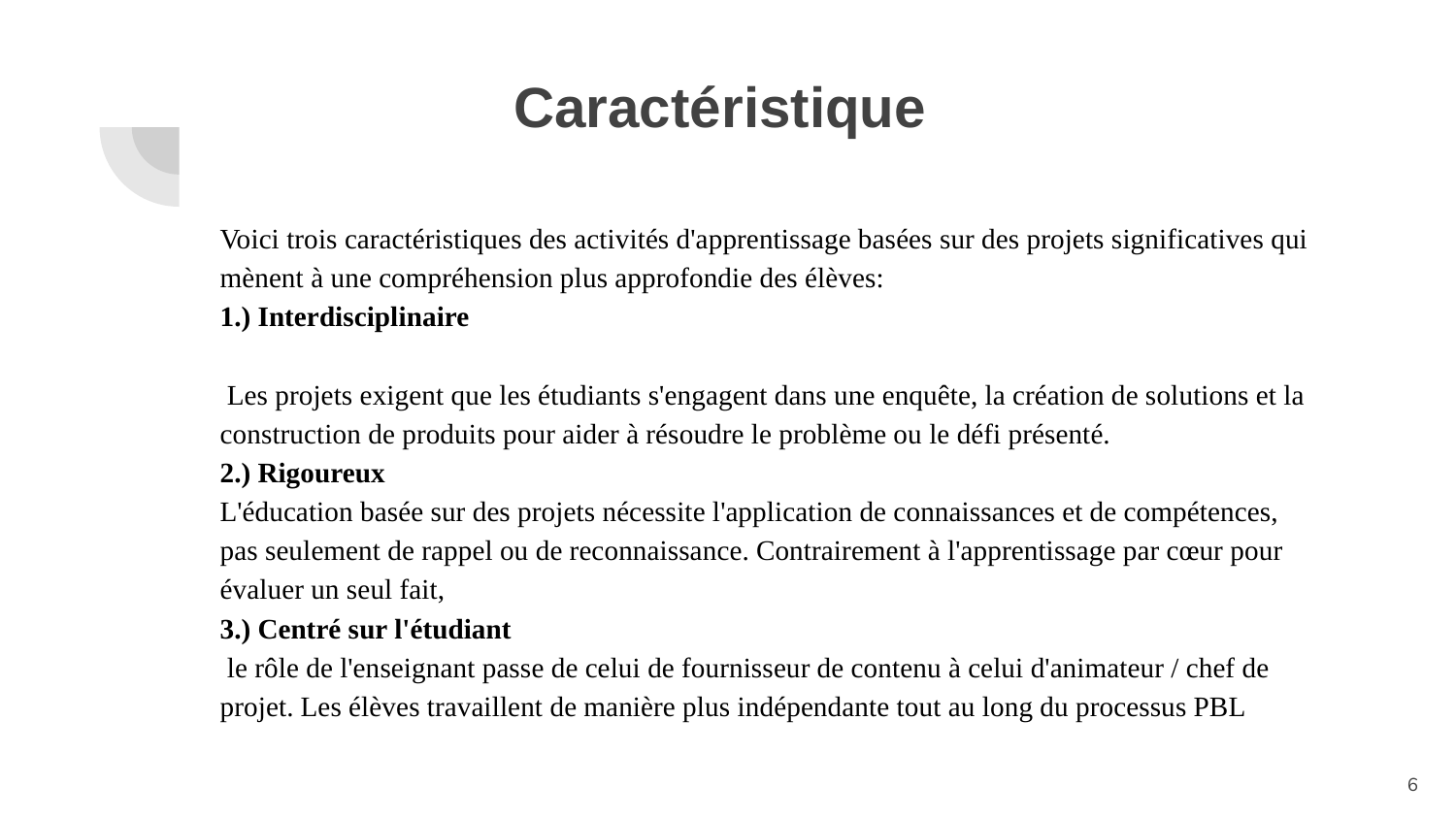

# Caractéristique

Voici trois caractéristiques des activités d'apprentissage basées sur des projets significatives qui mènent à une compréhension plus approfondie des élèves:
1.) Interdisciplinaire

 Les projets exigent que les étudiants s'engagent dans une enquête, la création de solutions et la construction de produits pour aider à résoudre le problème ou le défi présenté.
2.) Rigoureux
L'éducation basée sur des projets nécessite l'application de connaissances et de compétences, pas seulement de rappel ou de reconnaissance. Contrairement à l'apprentissage par cœur pour évaluer un seul fait,
3.) Centré sur l'étudiant
 le rôle de l'enseignant passe de celui de fournisseur de contenu à celui d'animateur / chef de projet. Les élèves travaillent de manière plus indépendante tout au long du processus PBL

6